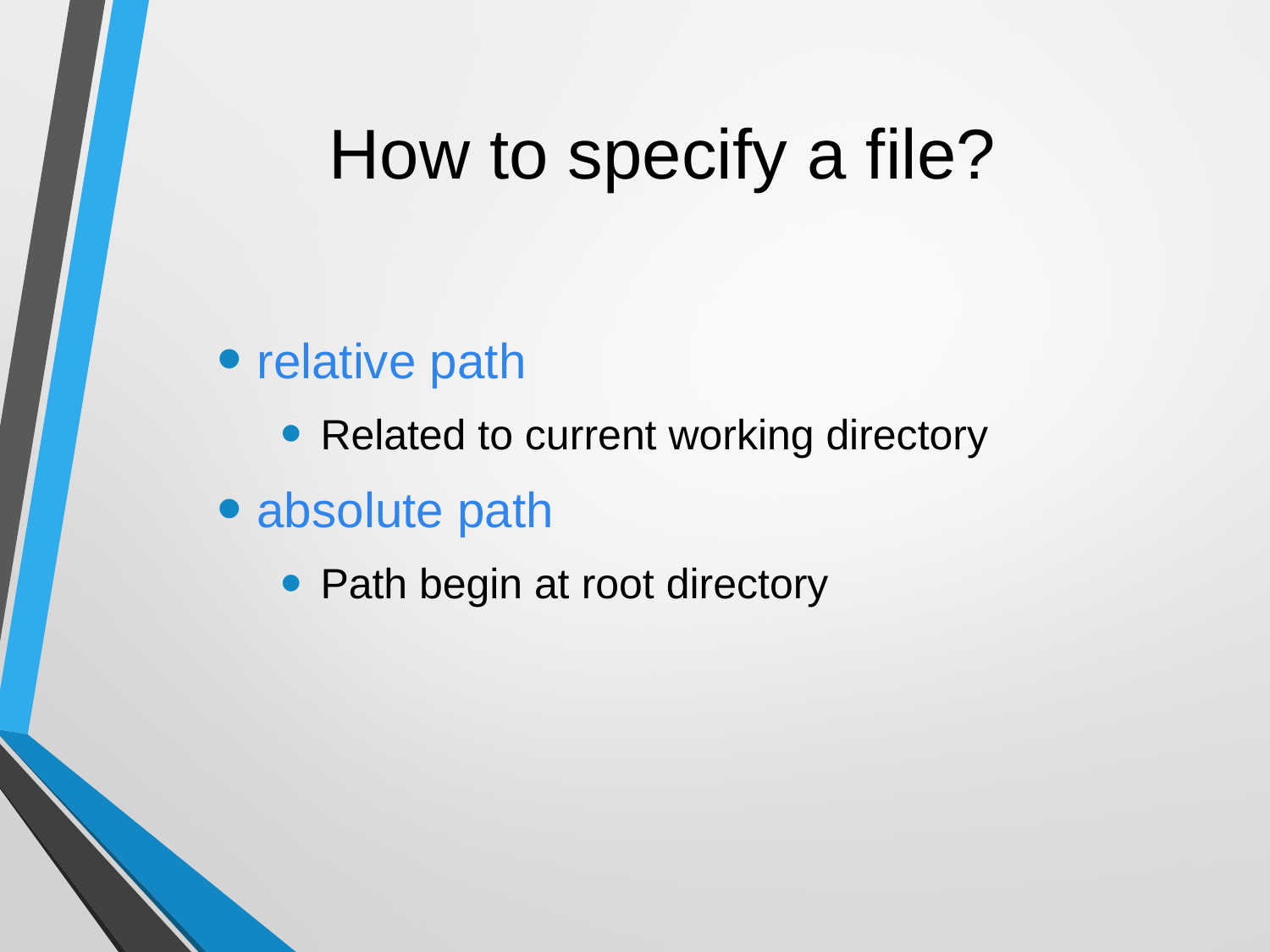

# How to specify a file?
relative path
Related to current working directory
absolute path
Path begin at root directory